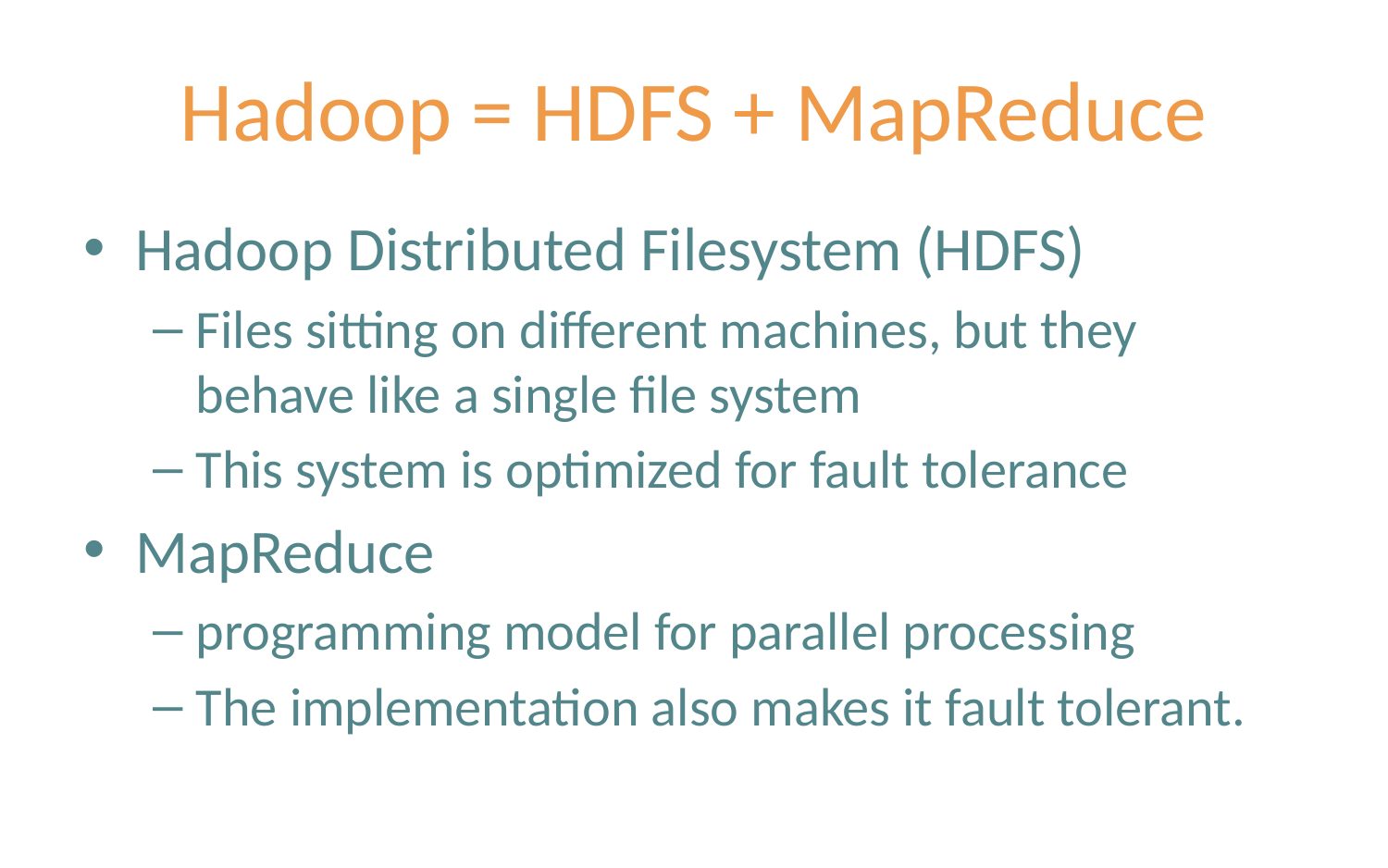

# Hadoop = HDFS + MapReduce
Hadoop Distributed Filesystem (HDFS)
Files sitting on different machines, but they behave like a single file system
This system is optimized for fault tolerance
MapReduce
programming model for parallel processing
The implementation also makes it fault tolerant.